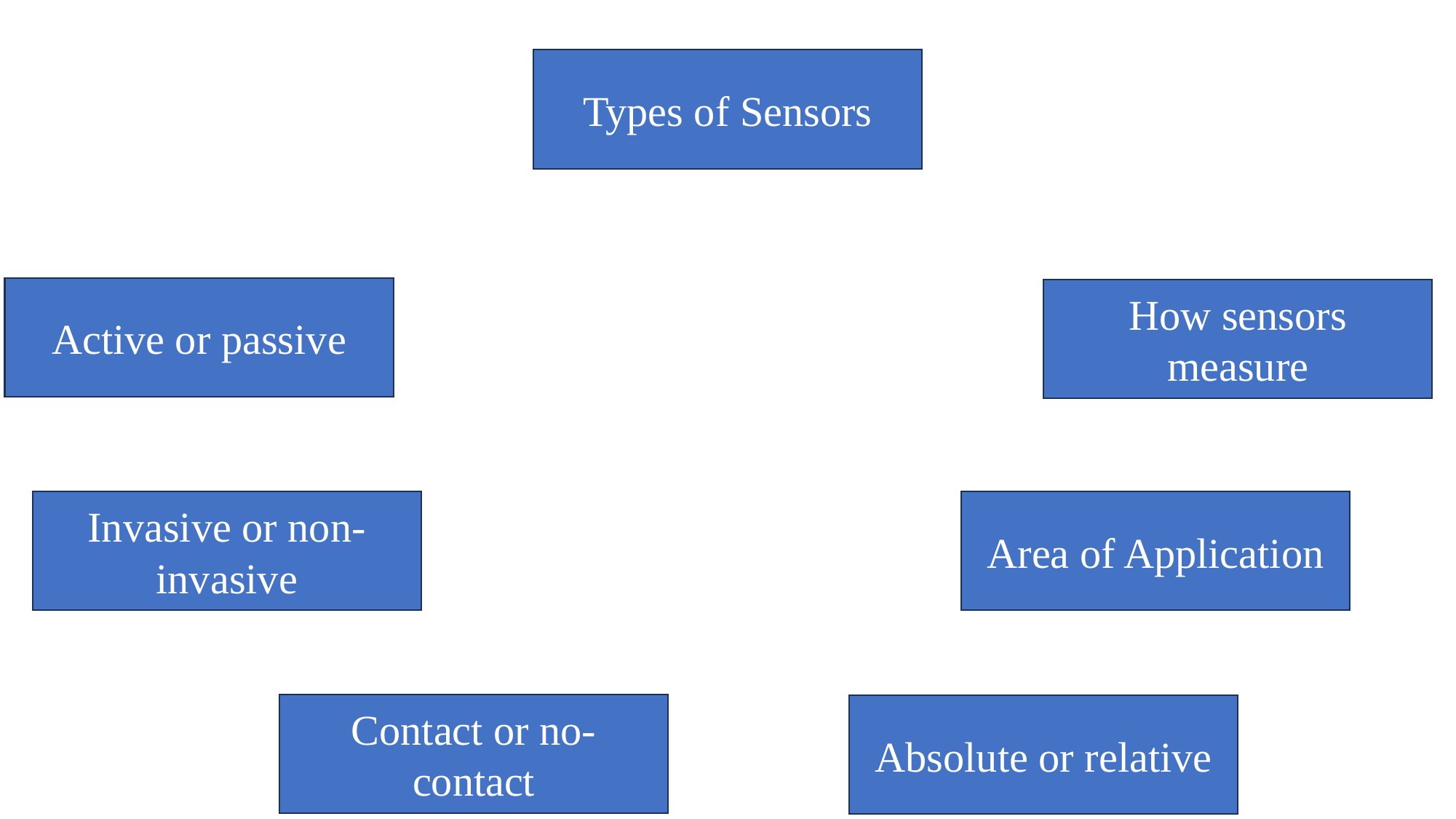

Types of Sensors
Active or passive
How sensors measure
Invasive or non-invasive
Area of Application
Contact or no-contact
Absolute or relative